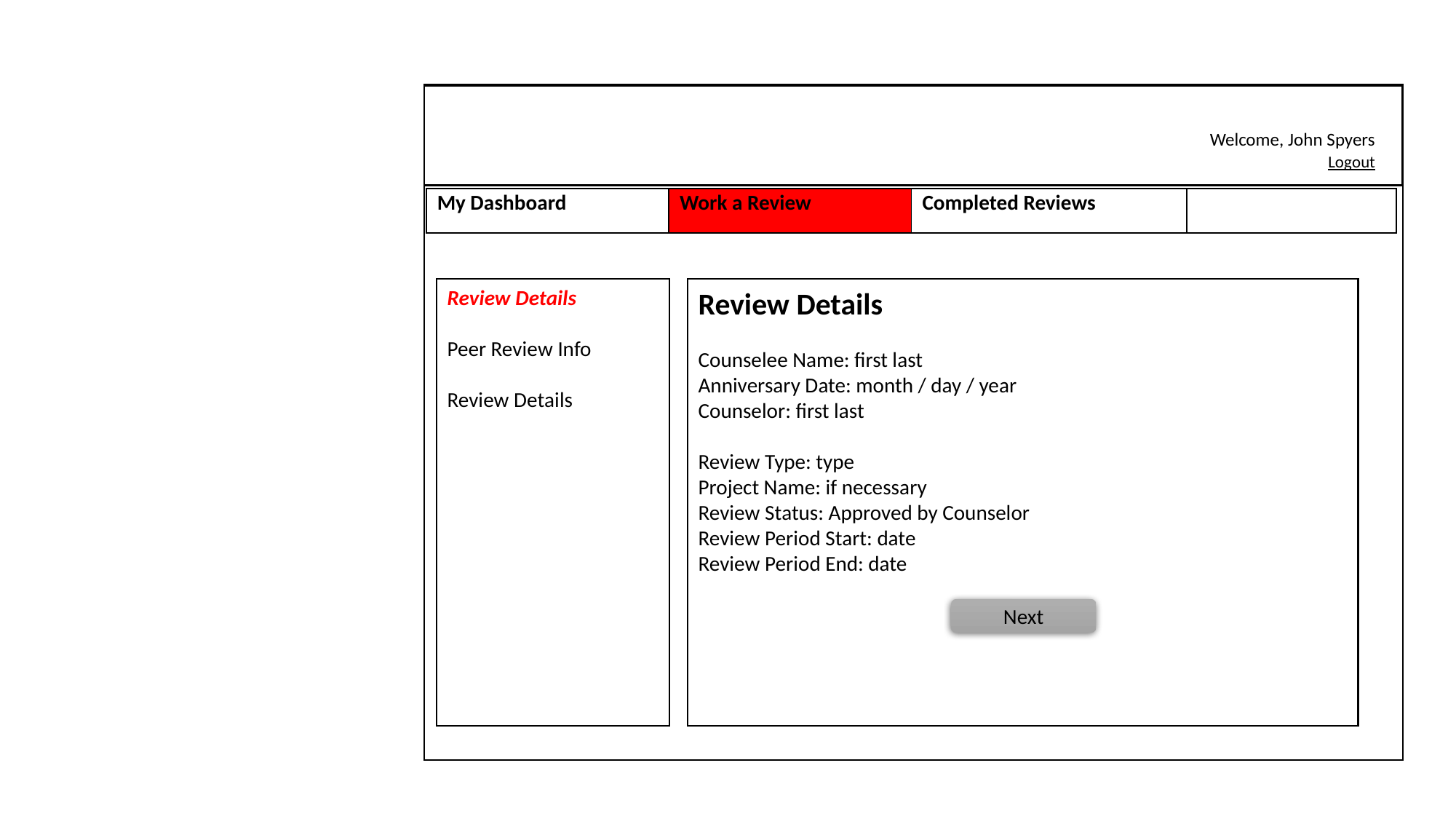

Welcome, John Spyers
	Logout
| My Dashboard | Work a Review | Completed Reviews |  |
| --- | --- | --- | --- |
Review Details

Peer Review Info

Review Details

Review Details

Counselee Name: first last
Anniversary Date: month / day / year
Counselor: first last

Review Type: type
Project Name: if necessary
Review Status: Approved by Counselor
Review Period Start: date
Review Period End: date

Next